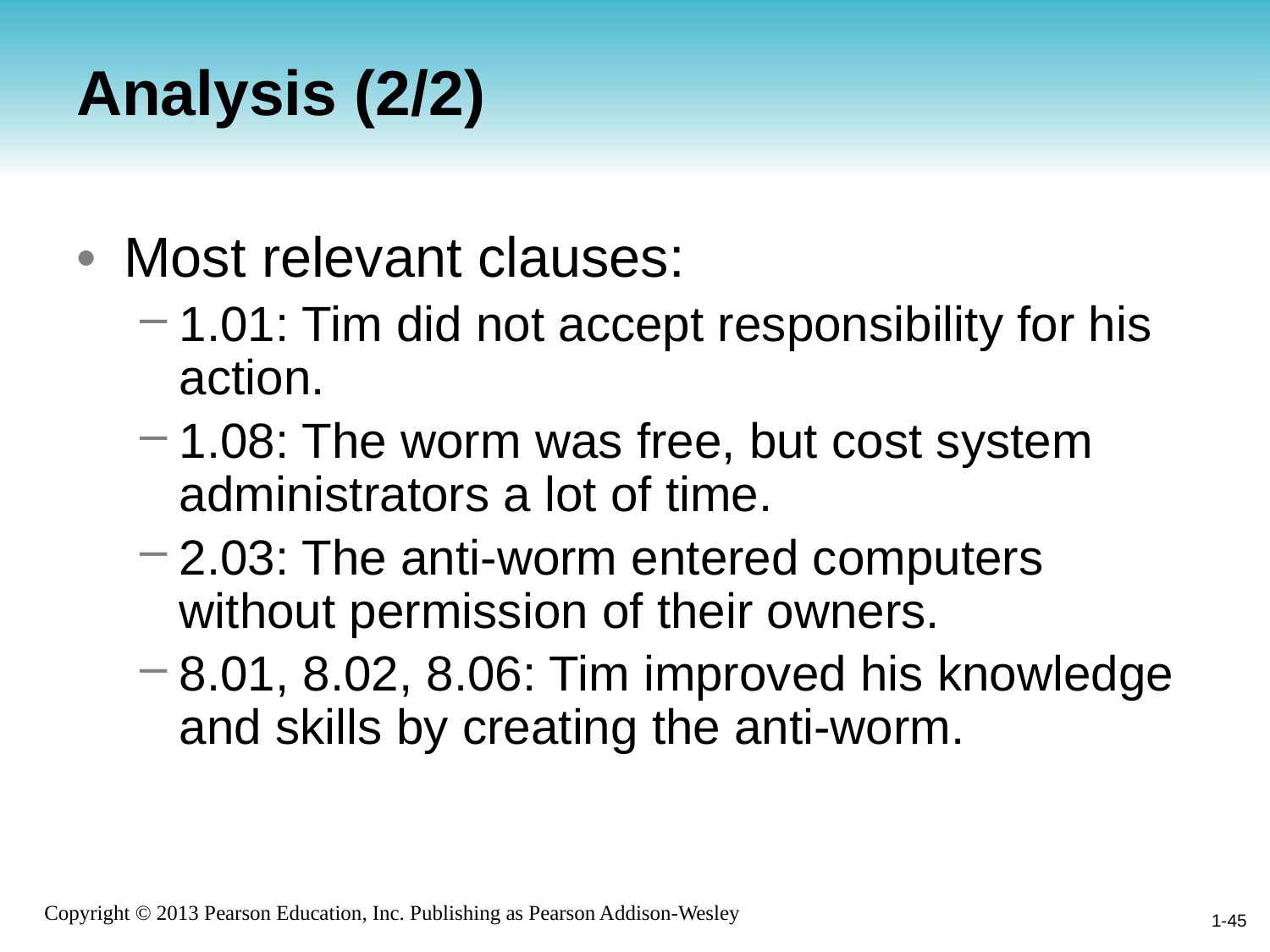

# Analysis (2/2)
Most relevant clauses:
1.01: Tim did not accept responsibility for his action.
1.08: The worm was free, but cost system administrators a lot of time.
2.03: The anti-worm entered computers without permission of their owners.
8.01, 8.02, 8.06: Tim improved his knowledge and skills by creating the anti-worm.
1-45